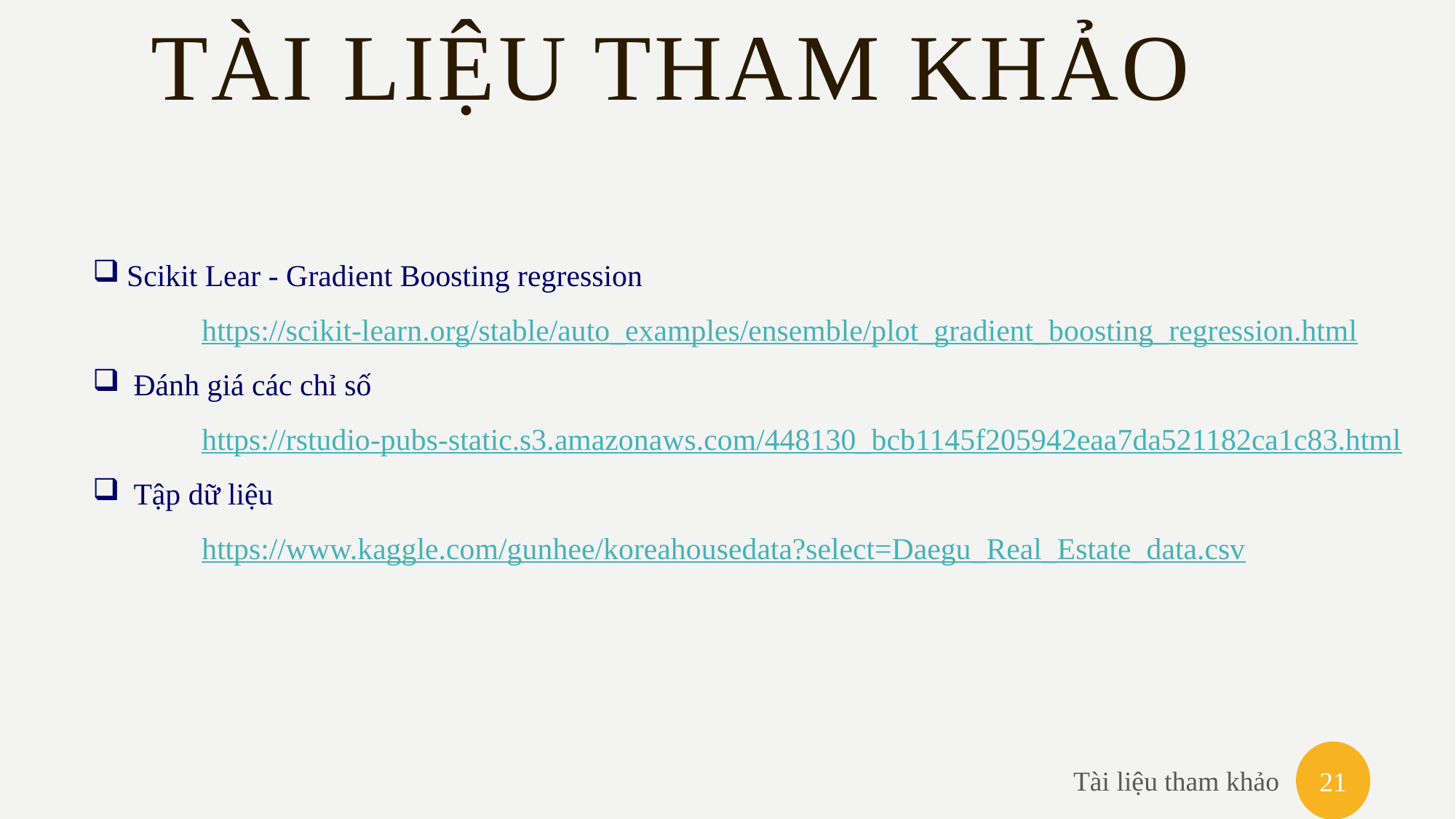

Tài LIỆU THAM KHẢO
Scikit Lear - Gradient Boosting regression
	https://scikit-learn.org/stable/auto_examples/ensemble/plot_gradient_boosting_regression.html
Đánh giá các chỉ số
	https://rstudio-pubs-static.s3.amazonaws.com/448130_bcb1145f205942eaa7da521182ca1c83.html
Tập dữ liệu
	https://www.kaggle.com/gunhee/koreahousedata?select=Daegu_Real_Estate_data.csv

21
Tài liệu tham khảo